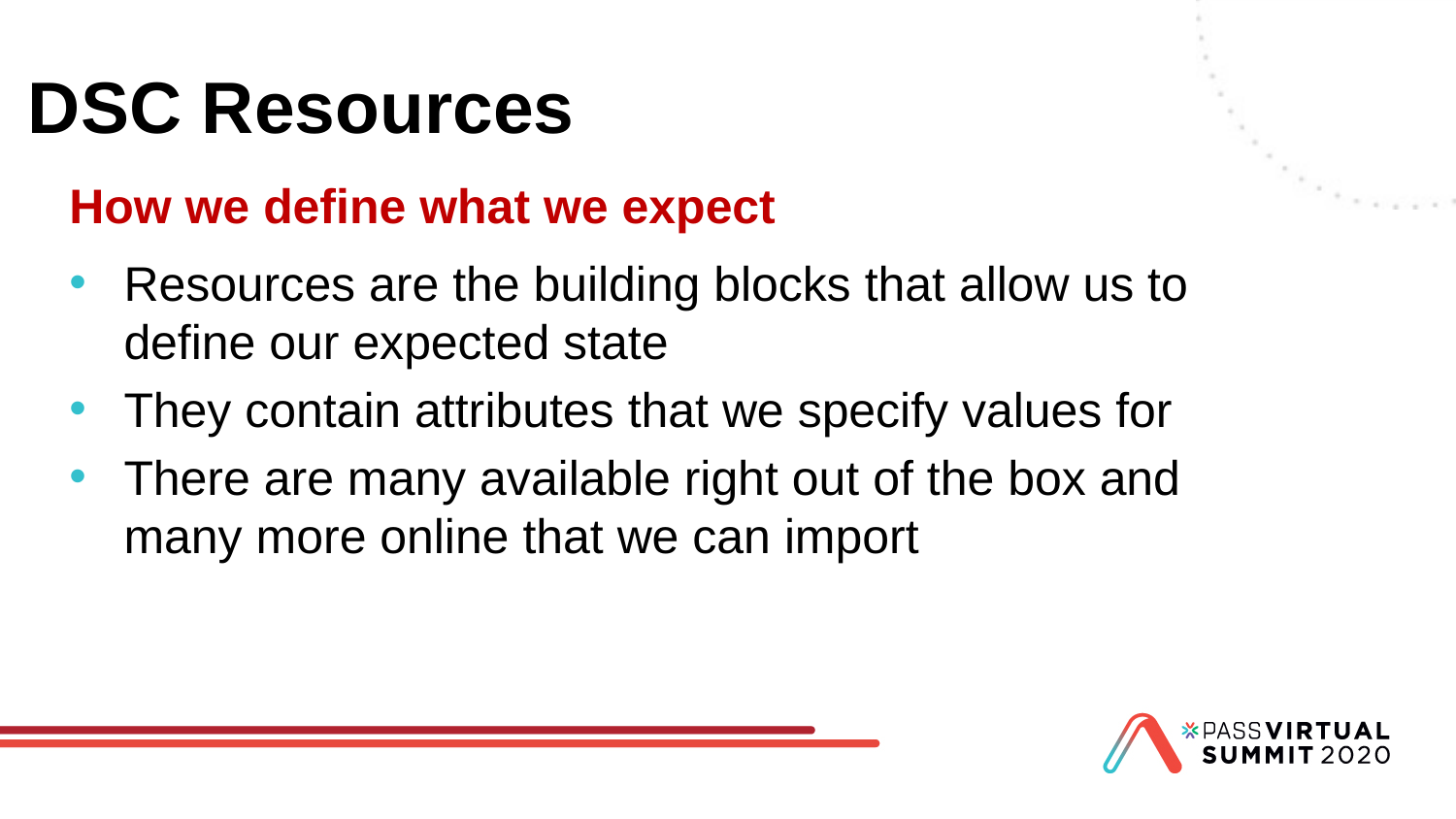

# DSC Resources
How we define what we expect
Resources are the building blocks that allow us to define our expected state
They contain attributes that we specify values for
There are many available right out of the box and many more online that we can import